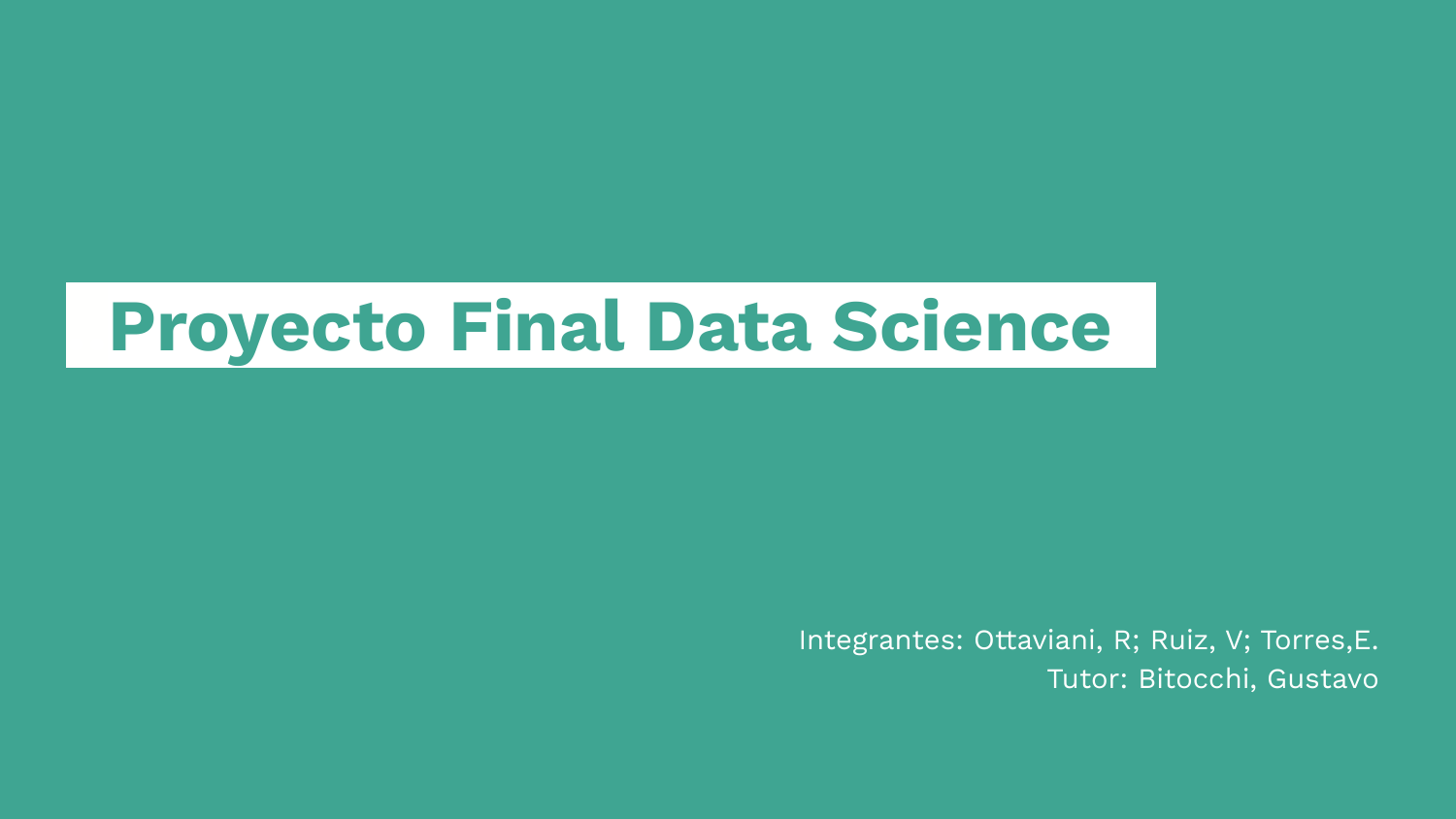

..Proyecto Final Data Science..

Integrantes: Ottaviani, R; Ruiz, V; Torres,E. Tutor: Bitocchi, Gustavo